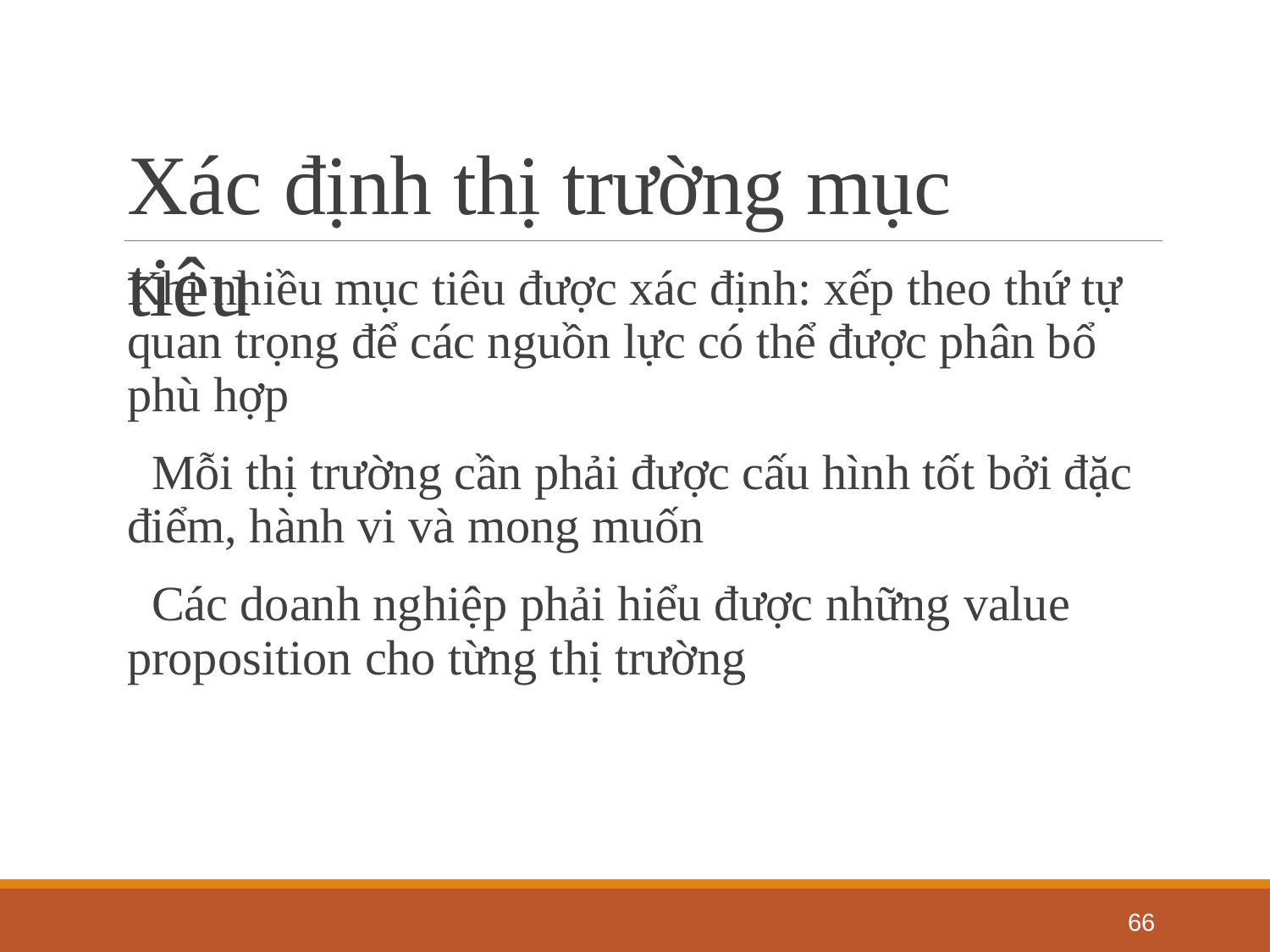

# Xác định thị trường mục tiêu
Khi nhiều mục tiêu được xác định: xếp theo thứ tự  quan trọng để các nguồn lực có thể được phân bổ  phù hợp
Mỗi thị trường cần phải được cấu hình tốt bởi đặc  điểm, hành vi và mong muốn
Các doanh nghiệp phải hiểu được những value  proposition cho từng thị trường
66